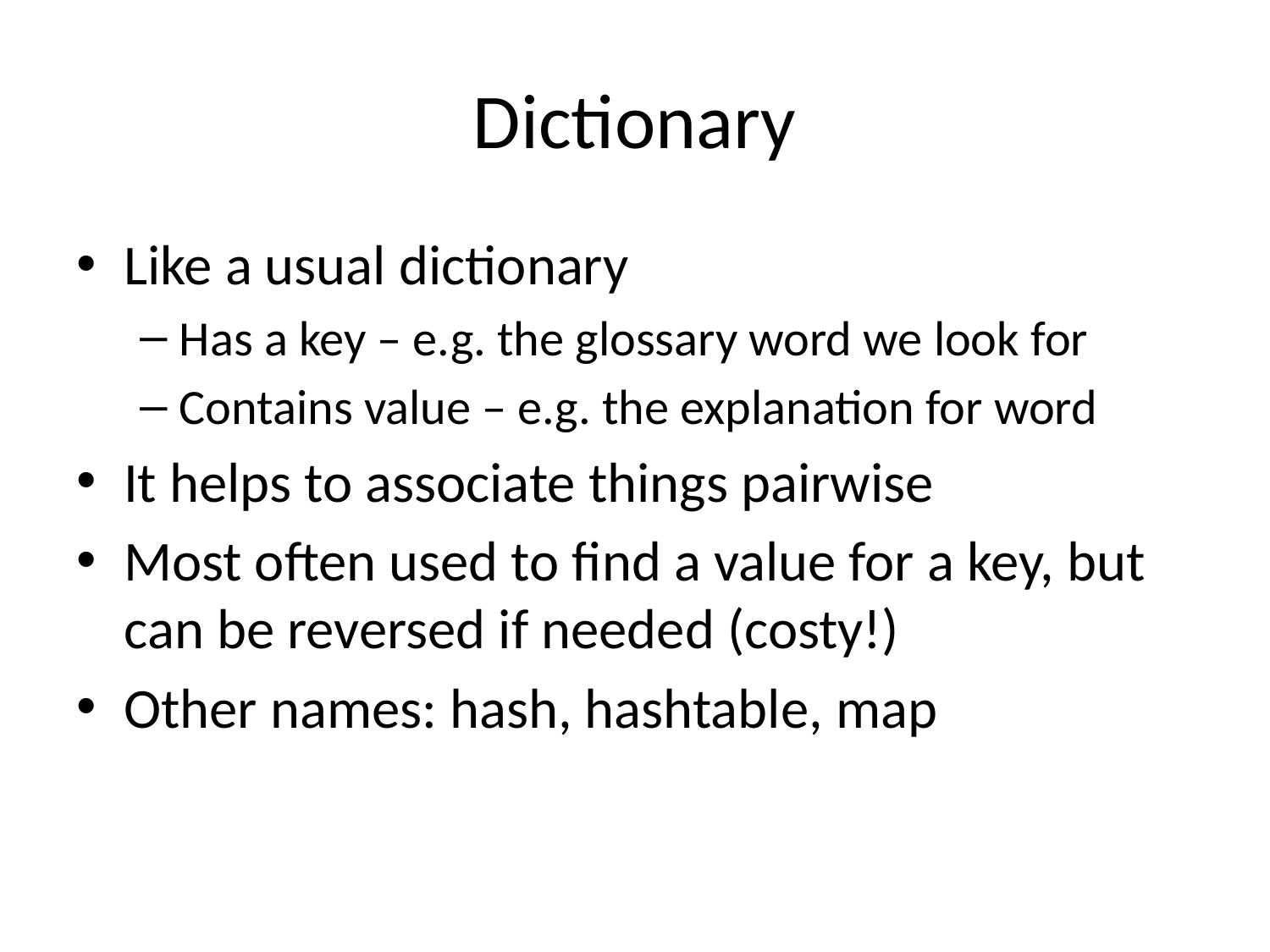

# Dictionary
Like a usual dictionary
Has a key – e.g. the glossary word we look for
Contains value – e.g. the explanation for word
It helps to associate things pairwise
Most often used to find a value for a key, but can be reversed if needed (costy!)
Other names: hash, hashtable, map